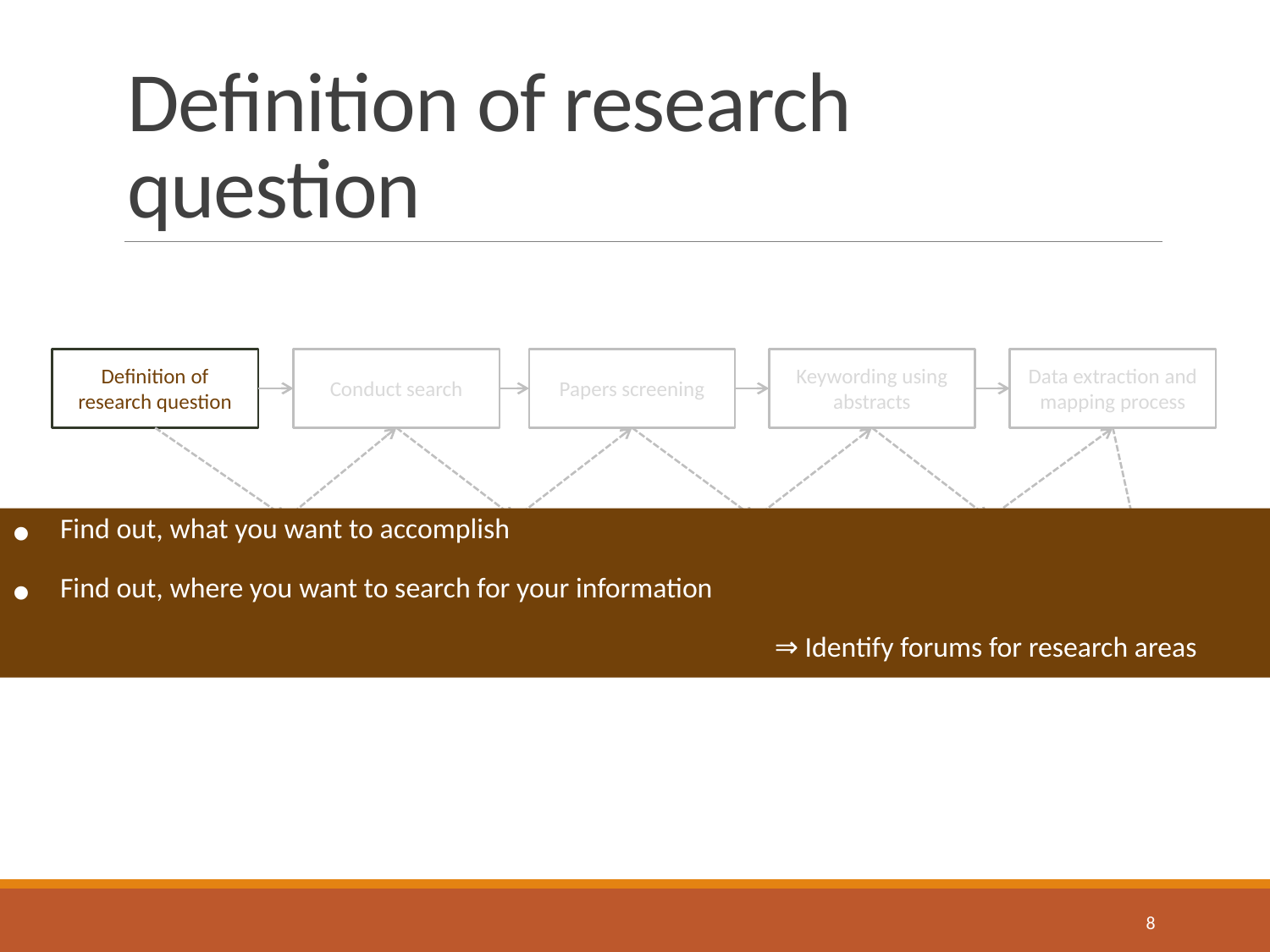

# Definition of research question
Definition of research question
Conduct search
Papers screening
Keywording using abstracts
Data extraction and mapping process
Find out, what you want to accomplish
Find out, where you want to search for your information
						⇒ Identify forums for research areas
Review scope
All papers
Research papers
Classification scheme
Systematic map
8